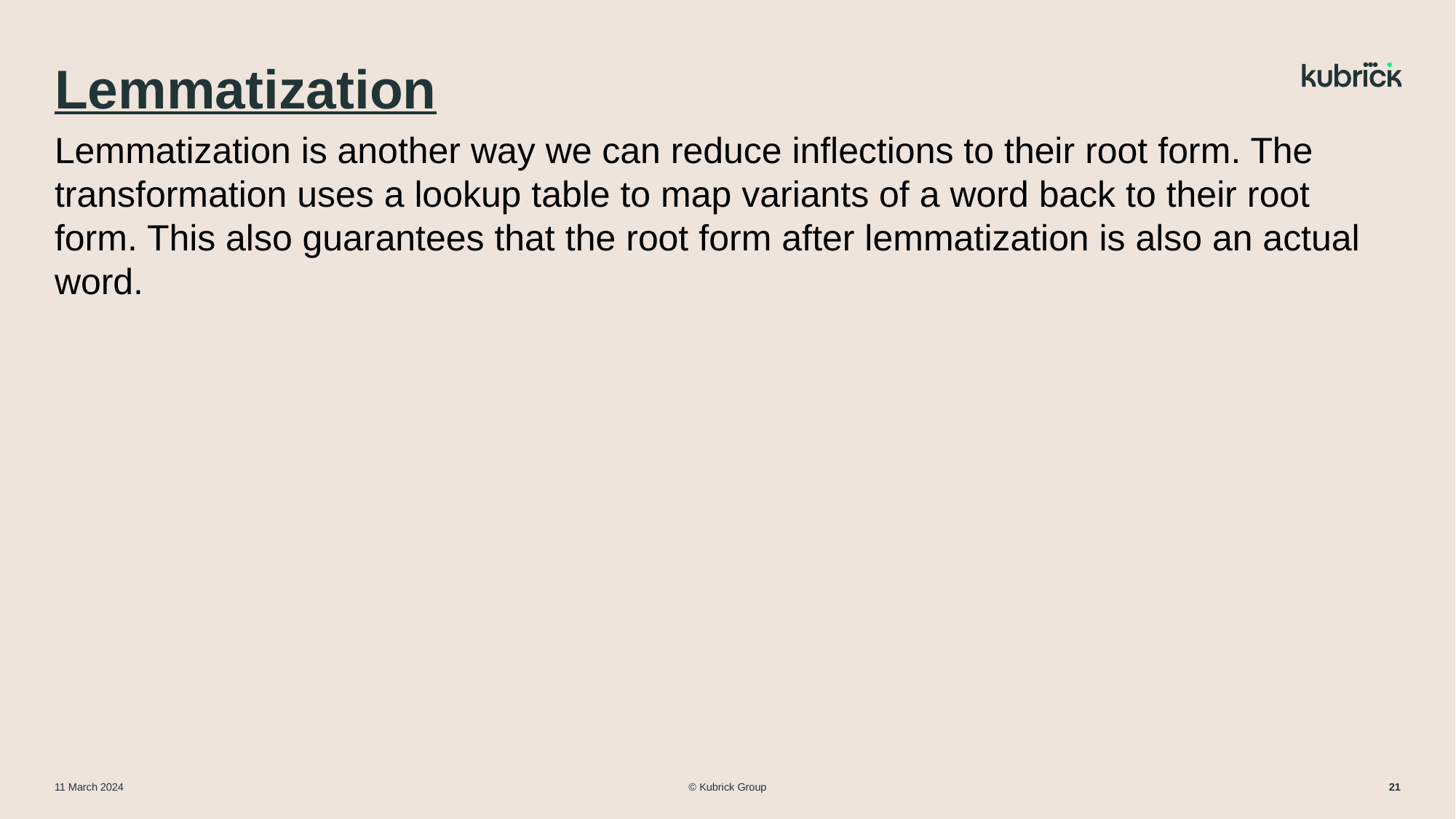

# Lemmatization
Lemmatization is another way we can reduce inflections to their root form. The transformation uses a lookup table to map variants of a word back to their root form. This also guarantees that the root form after lemmatization is also an actual word.

© Kubrick Group
11 March 2024
21